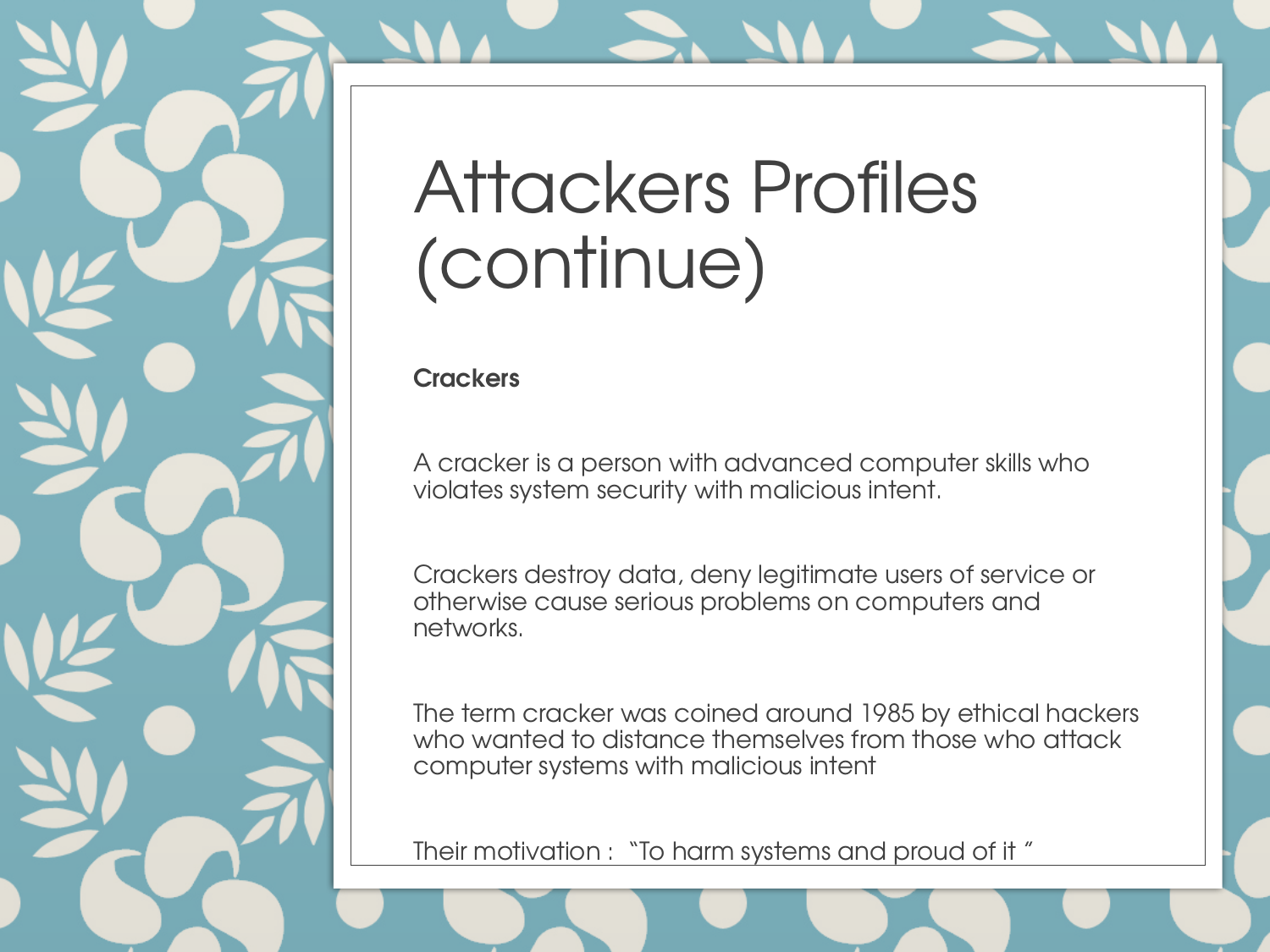

# Attackers Profiles (continue)
Crackers

A cracker is a person with advanced computer skills who violates system security with malicious intent.

Crackers destroy data, deny legitimate users of service or otherwise cause serious problems on computers and networks.

The term cracker was coined around 1985 by ethical hackers who wanted to distance themselves from those who attack computer systems with malicious intent

Their motivation :  “To harm systems and proud of it ”